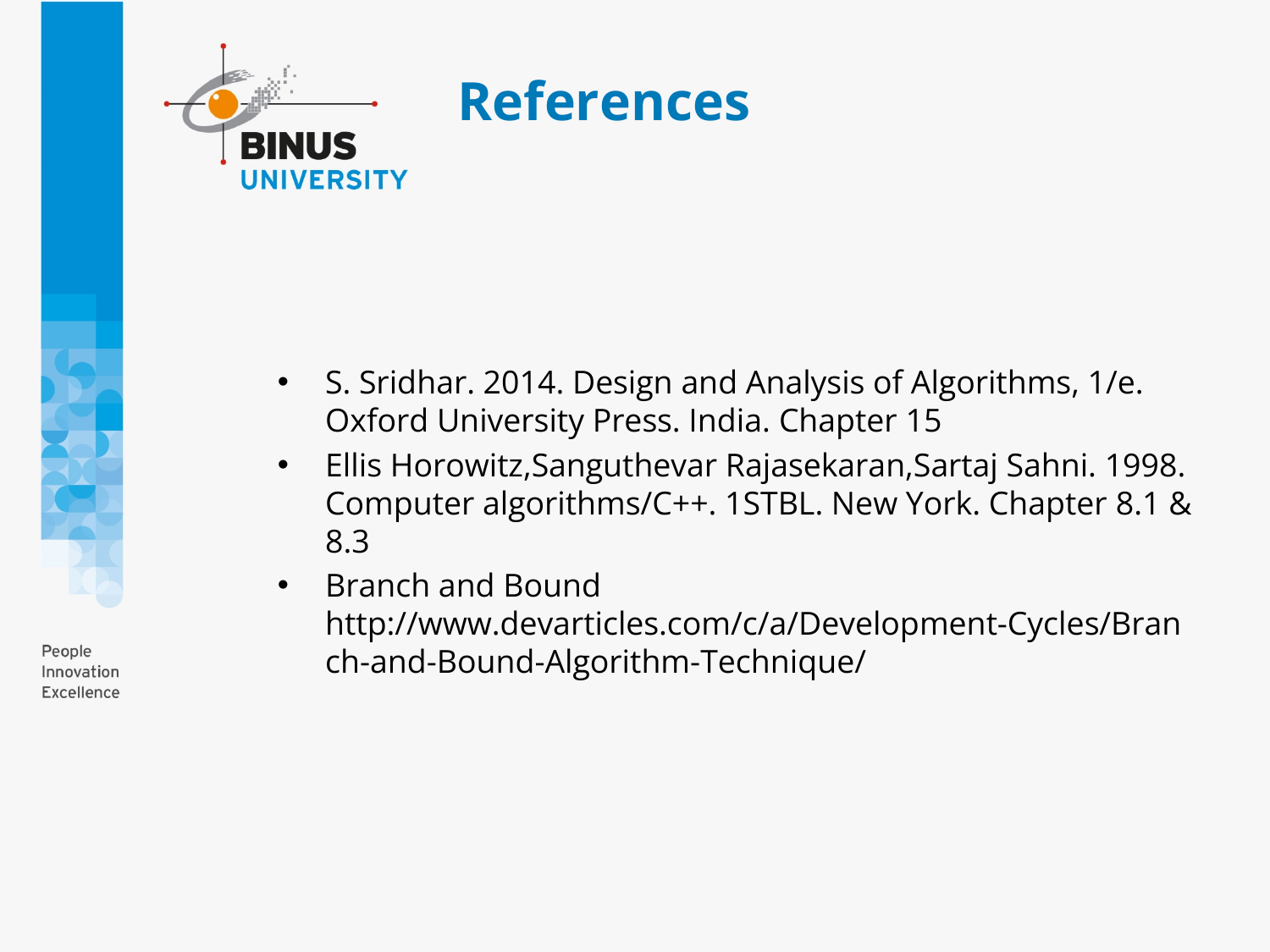

# References
S. Sridhar. 2014. Design and Analysis of Algorithms, 1/e. Oxford University Press. India. Chapter 15
Ellis Horowitz,Sanguthevar Rajasekaran,Sartaj Sahni. 1998. Computer algorithms/C++. 1STBL. New York. Chapter 8.1 & 8.3
Branch and Bound http://www.devarticles.com/c/a/Development-Cycles/Branch-and-Bound-Algorithm-Technique/